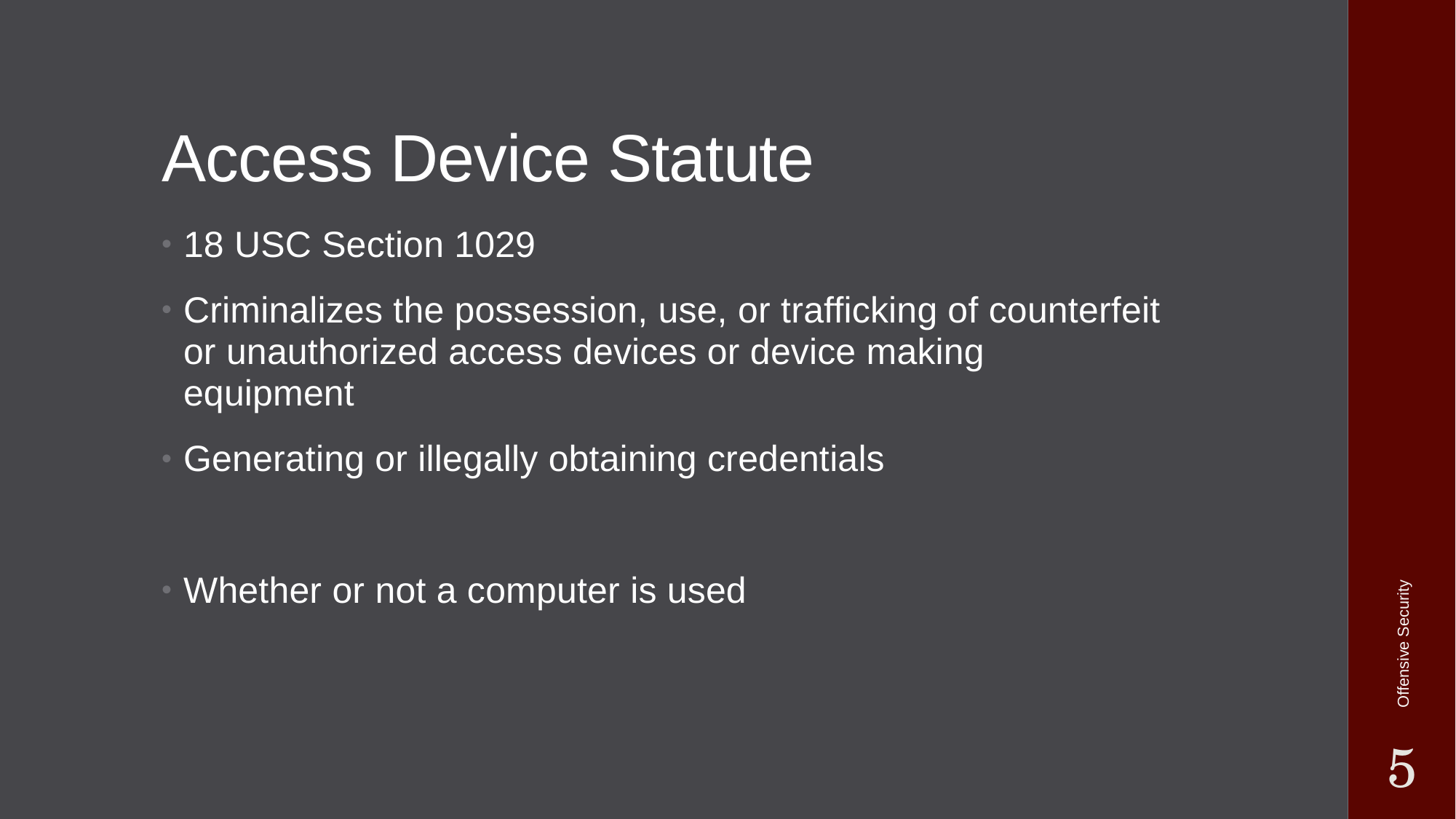

# Access Device Statute
18 USC Section 1029
Criminalizes the possession, use, or trafficking of counterfeit or unauthorized access devices or device making equipment
Generating or illegally obtaining credentials

Whether or not a computer is used
Offensive Security
5